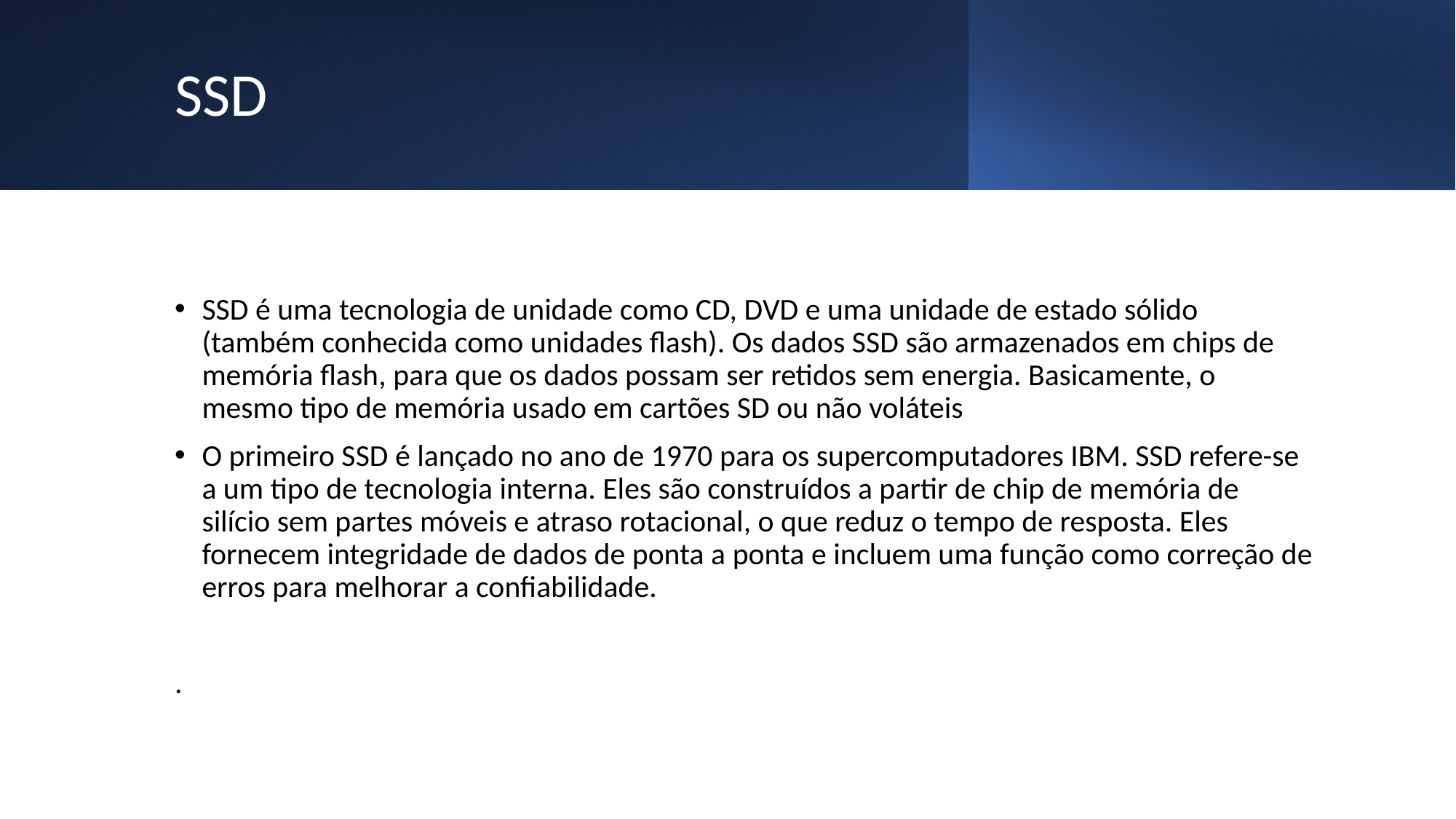

# SSD
SSD é uma tecnologia de unidade como CD, DVD e uma unidade de estado sólido (também conhecida como unidades flash). Os dados SSD são armazenados em chips de memória flash, para que os dados possam ser retidos sem energia. Basicamente, o mesmo tipo de memória usado em cartões SD ou não voláteis
O primeiro SSD é lançado no ano de 1970 para os supercomputadores IBM. SSD refere-se a um tipo de tecnologia interna. Eles são construídos a partir de chip de memória de silício sem partes móveis e atraso rotacional, o que reduz o tempo de resposta. Eles fornecem integridade de dados de ponta a ponta e incluem uma função como correção de erros para melhorar a confiabilidade.

.